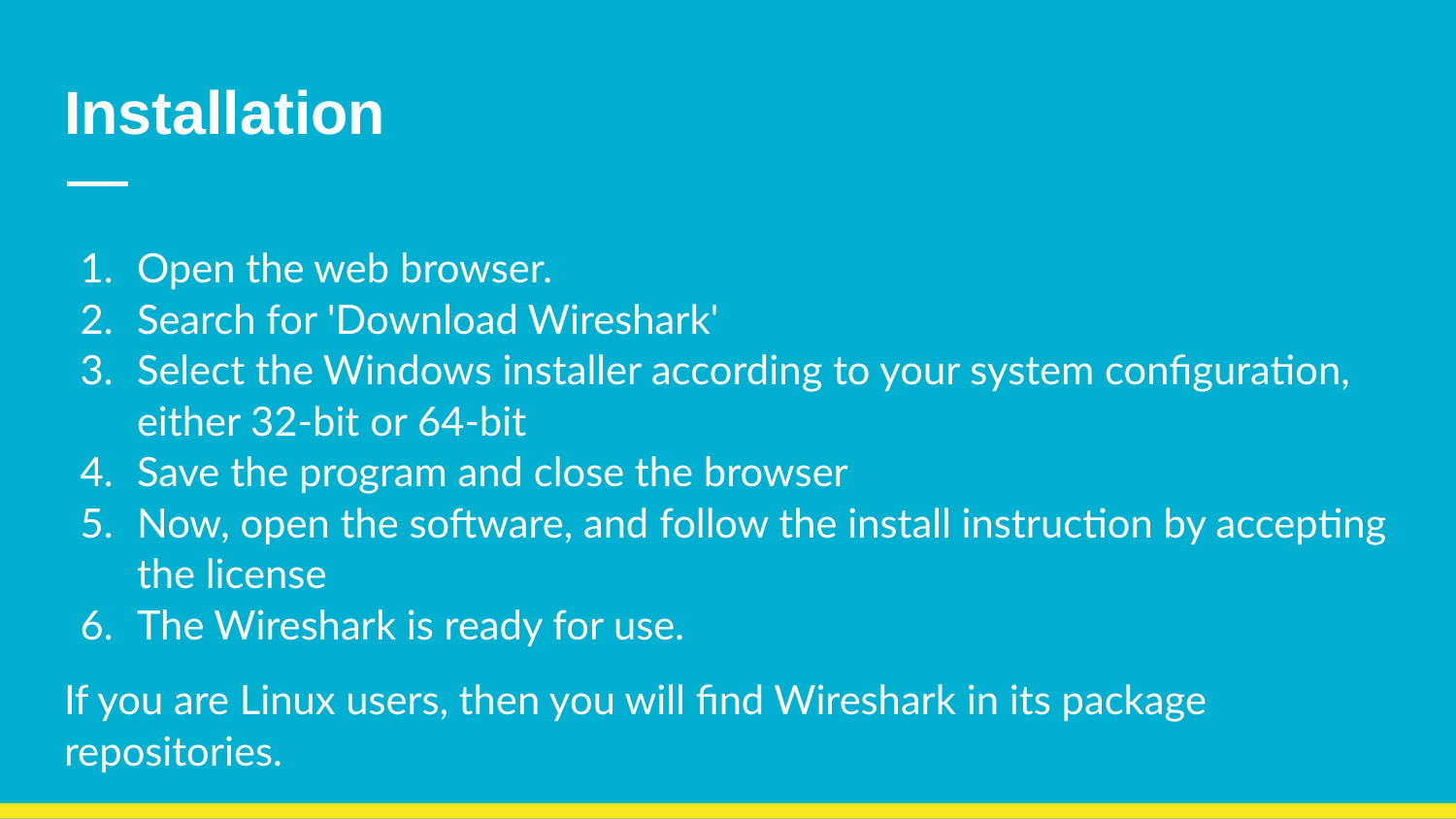

# Installation
Open the web browser.
Search for 'Download Wireshark'
Select the Windows installer according to your system configuration, either 32-bit or 64-bit
Save the program and close the browser
Now, open the software, and follow the install instruction by accepting the license
The Wireshark is ready for use.
If you are Linux users, then you will find Wireshark in its package repositories.